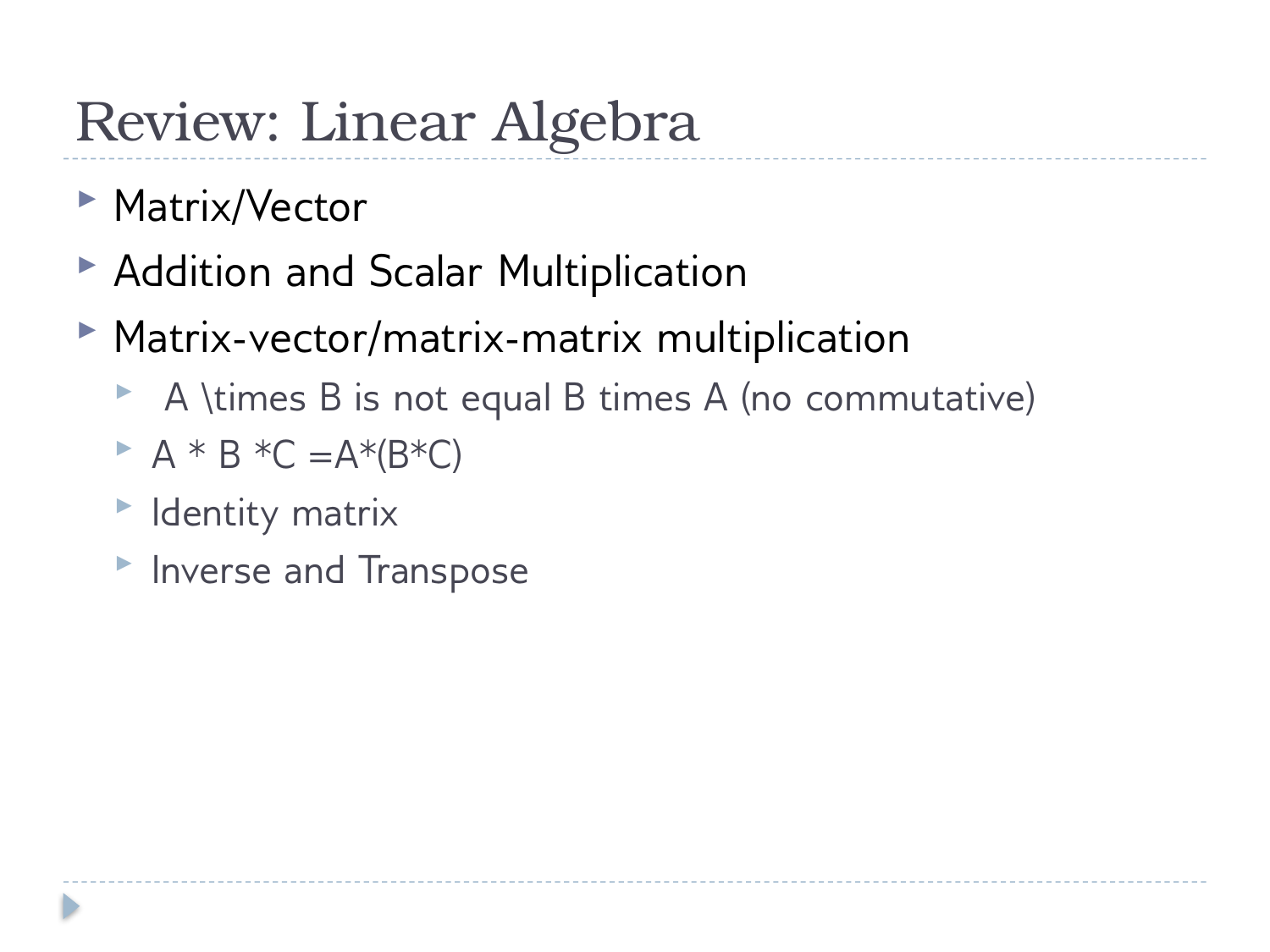

# Review: Linear Algebra
Matrix/Vector
Addition and Scalar Multiplication
Matrix-vector/matrix-matrix multiplication
 A \times B is not equal B times A (no commutative)
A * B *C =A*(B*C)
Identity matrix
Inverse and Transpose